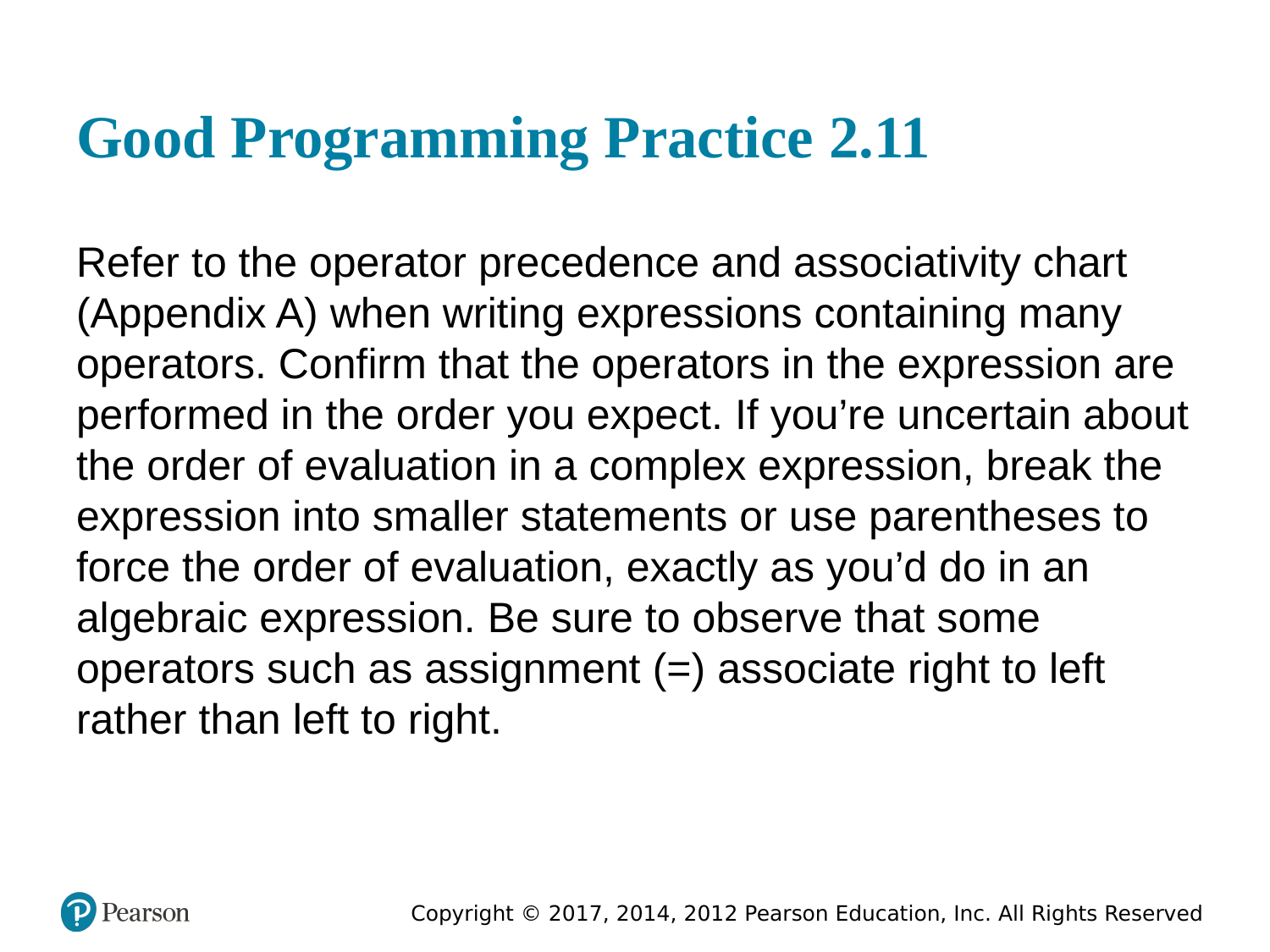

# Good Programming Practice 2.11
Refer to the operator precedence and associativity chart (Appendix A) when writing expressions containing many operators. Confirm that the operators in the expression are performed in the order you expect. If you’re uncertain about the order of evaluation in a complex expression, break the expression into smaller statements or use parentheses to force the order of evaluation, exactly as you’d do in an algebraic expression. Be sure to observe that some operators such as assignment (=) associate right to left rather than left to right.